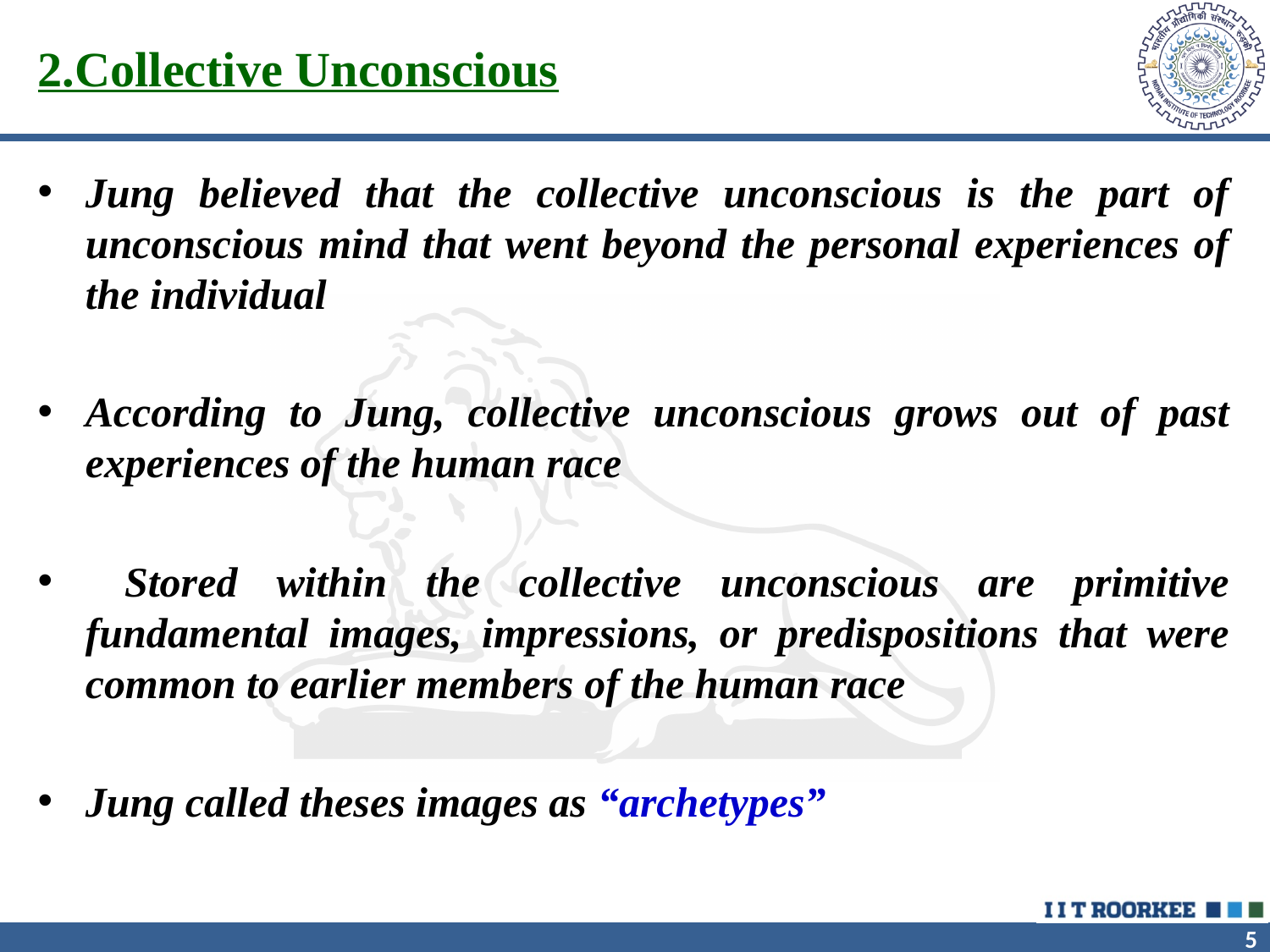

# 2.Collective Unconscious
Jung believed that the collective unconscious is the part of unconscious mind that went beyond the personal experiences of the individual

According to Jung, collective unconscious grows out of past experiences of the human race

 Stored within the collective unconscious are primitive fundamental images, impressions, or predispositions that were common to earlier members of the human race

Jung called theses images as “archetypes”